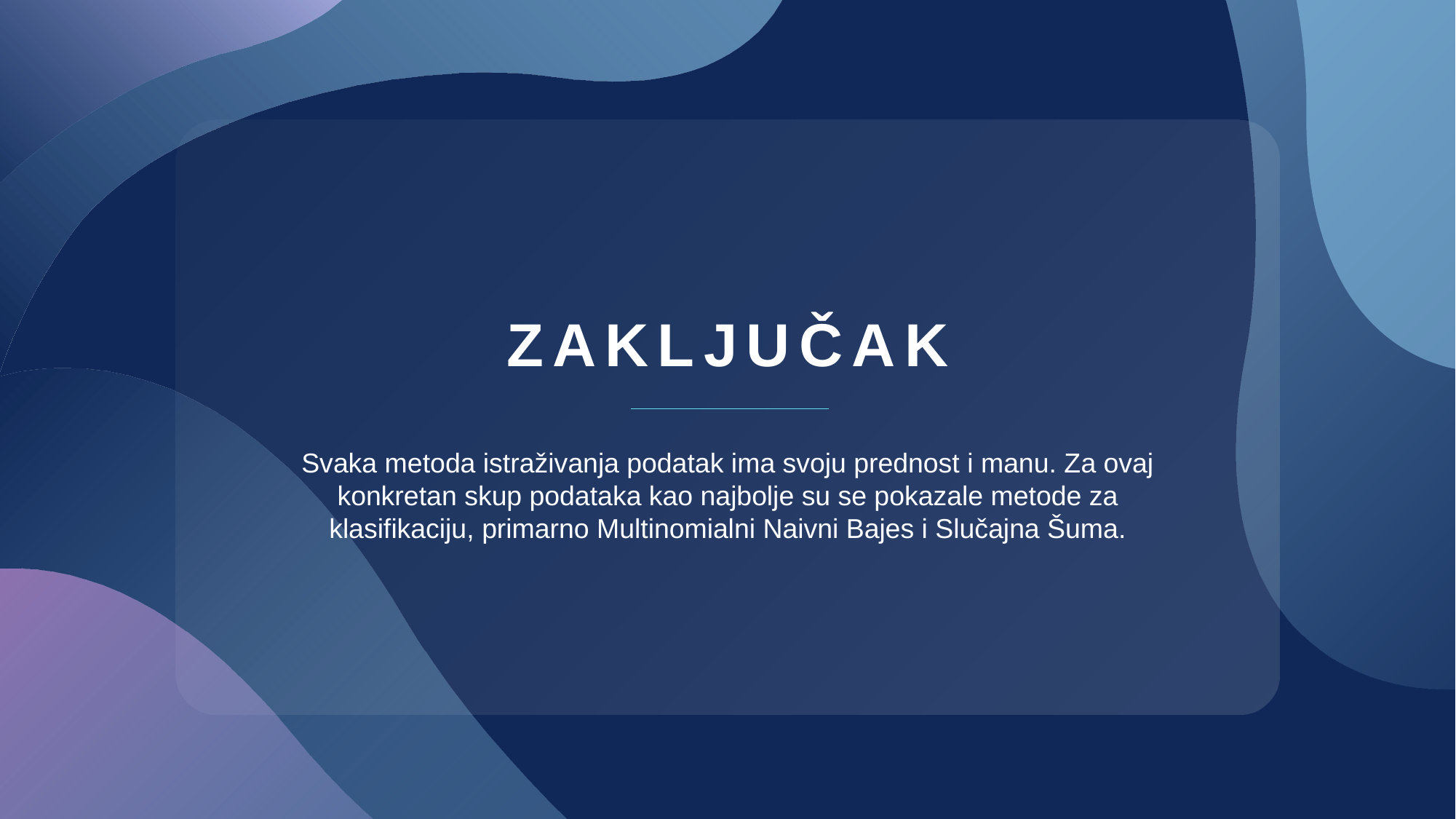

# Zaključak
Svaka metoda istraživanja podatak ima svoju prednost i manu. Za ovaj konkretan skup podataka kao najbolje su se pokazale metode za klasifikaciju, primarno Multinomialni Naivni Bajes i Slučajna Šuma.